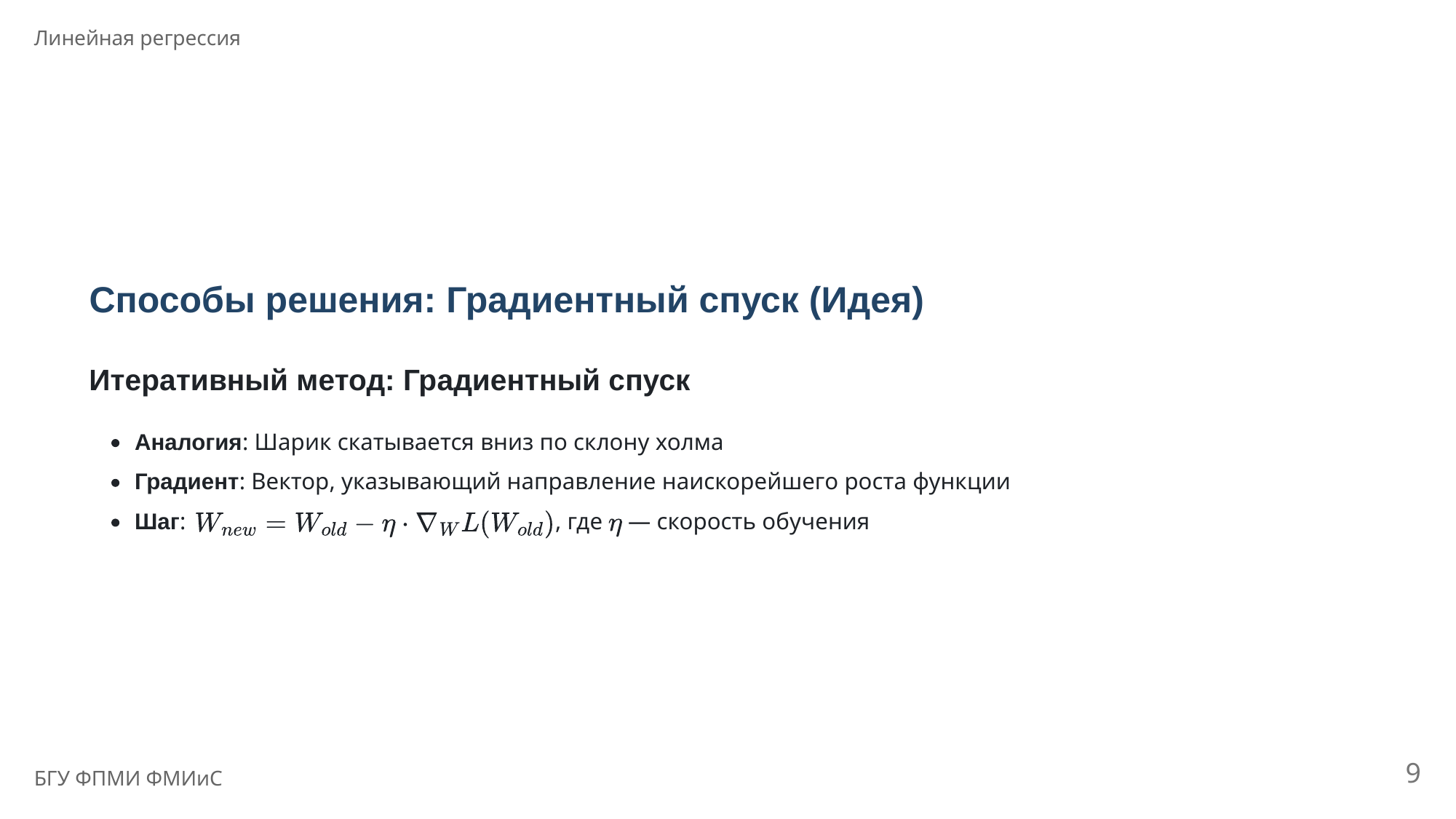

Линейная регрессия
Способы решения: Градиентный спуск (Идея)
Итеративный метод: Градиентный спуск
Аналогия: Шарик скатывается вниз по склону холма

Градиент: Вектор, указывающий направление наискорейшего роста функции

Шаг:
, где
 — скорость обучения

9
БГУ ФПМИ ФМИиС